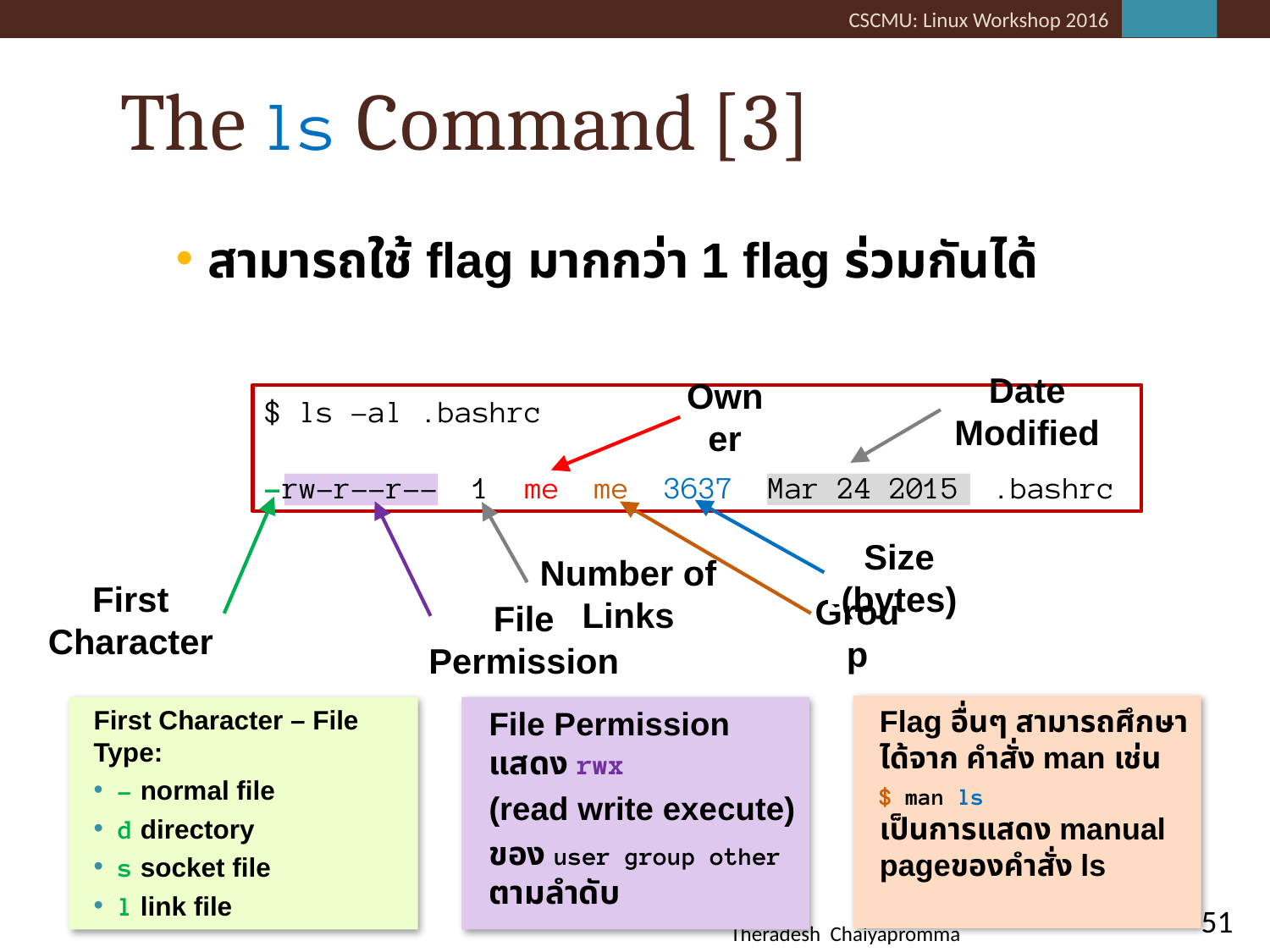

# The ls Command [3]
สามารถใช้ flag มากกว่า 1 flag ร่วมกันได้
Date Modified
$ ls –al .bashrc

-rw-r--r--  1  me  me  3637  Mar 24 2015  .bashrc

Owner

Size (bytes)
Number of Links
First Character
Group
File Permission
Flag อื่นๆ สามารถศึกษาได้จาก คำสั่ง man เช่น
$ man ls
เป็นการแสดง manual pageของคำสั่ง ls
First Character – File Type:
- normal file
d directory
s socket file
l link file

File Permission แสดง rwx
(read write execute)
ของ user group other ตามลำดับ
51
Theradesh  Chaiyapromma